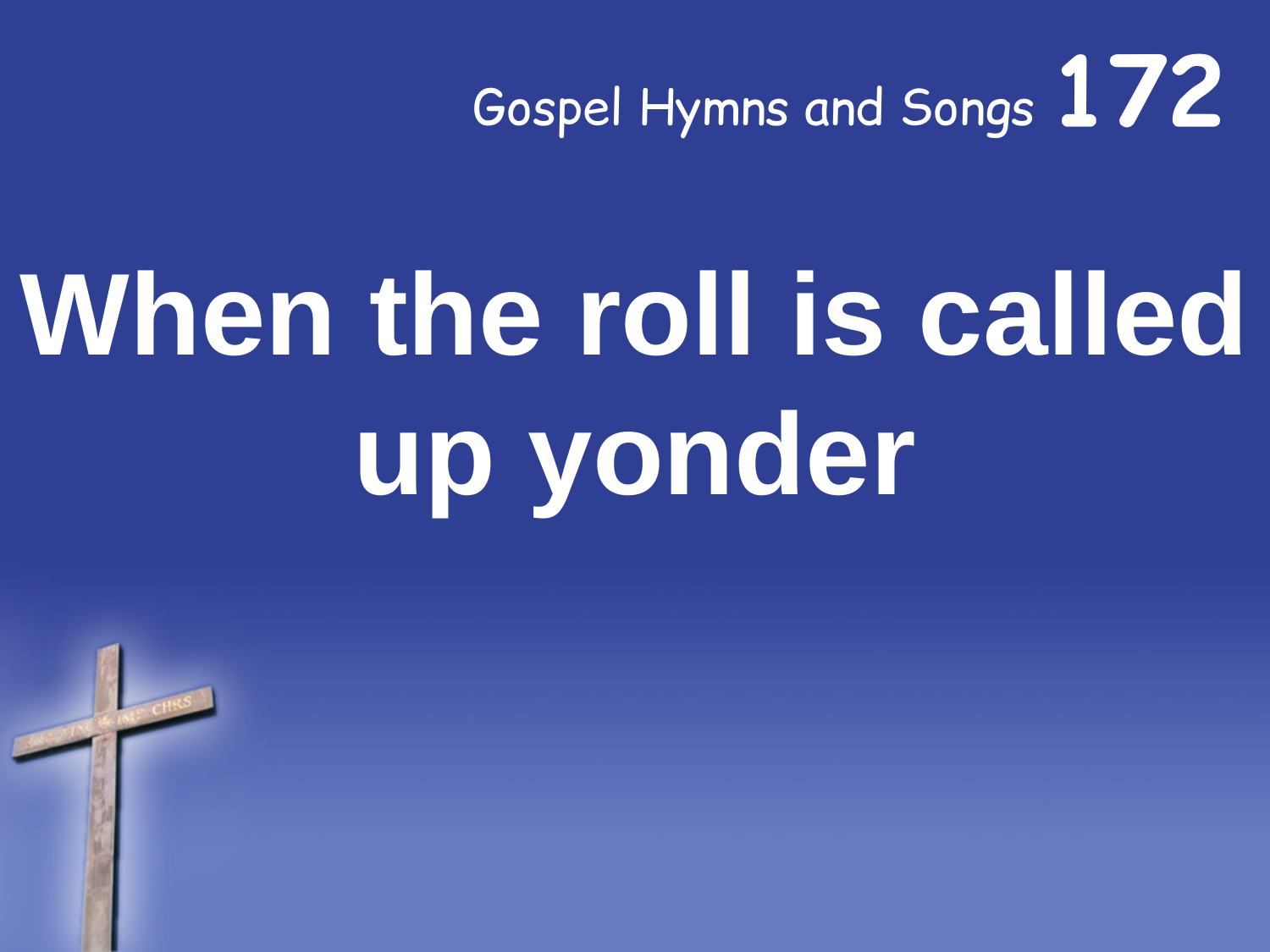

# Gospel Hymns and Songs 172

When the roll is called up yonder